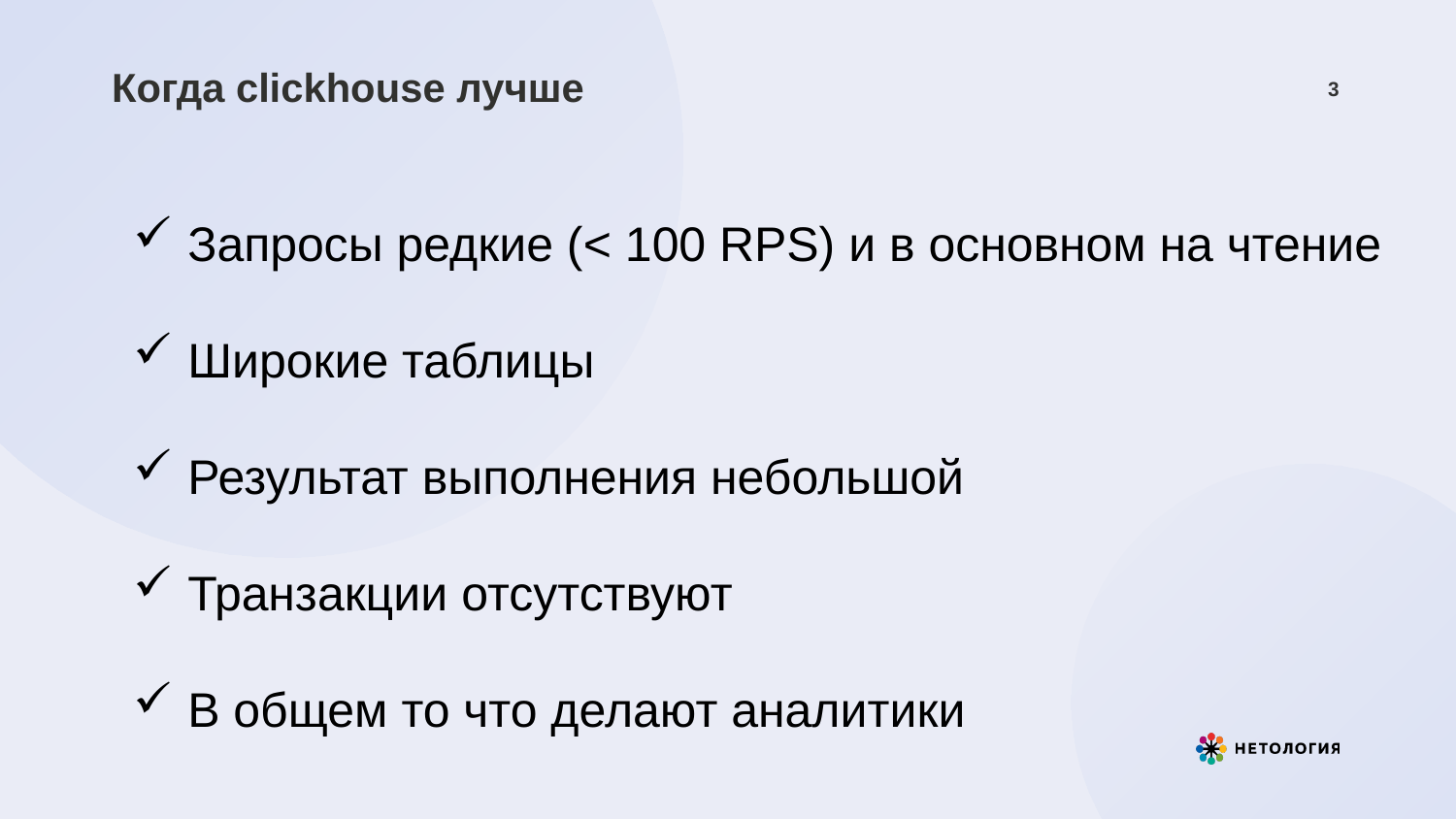

# Когда clickhouse лучше
3
Запросы редкие (< 100 RPS) и в основном на чтение
Широкие таблицы
Результат выполнения небольшой
Транзакции отсутствуют
В общем то что делают аналитики